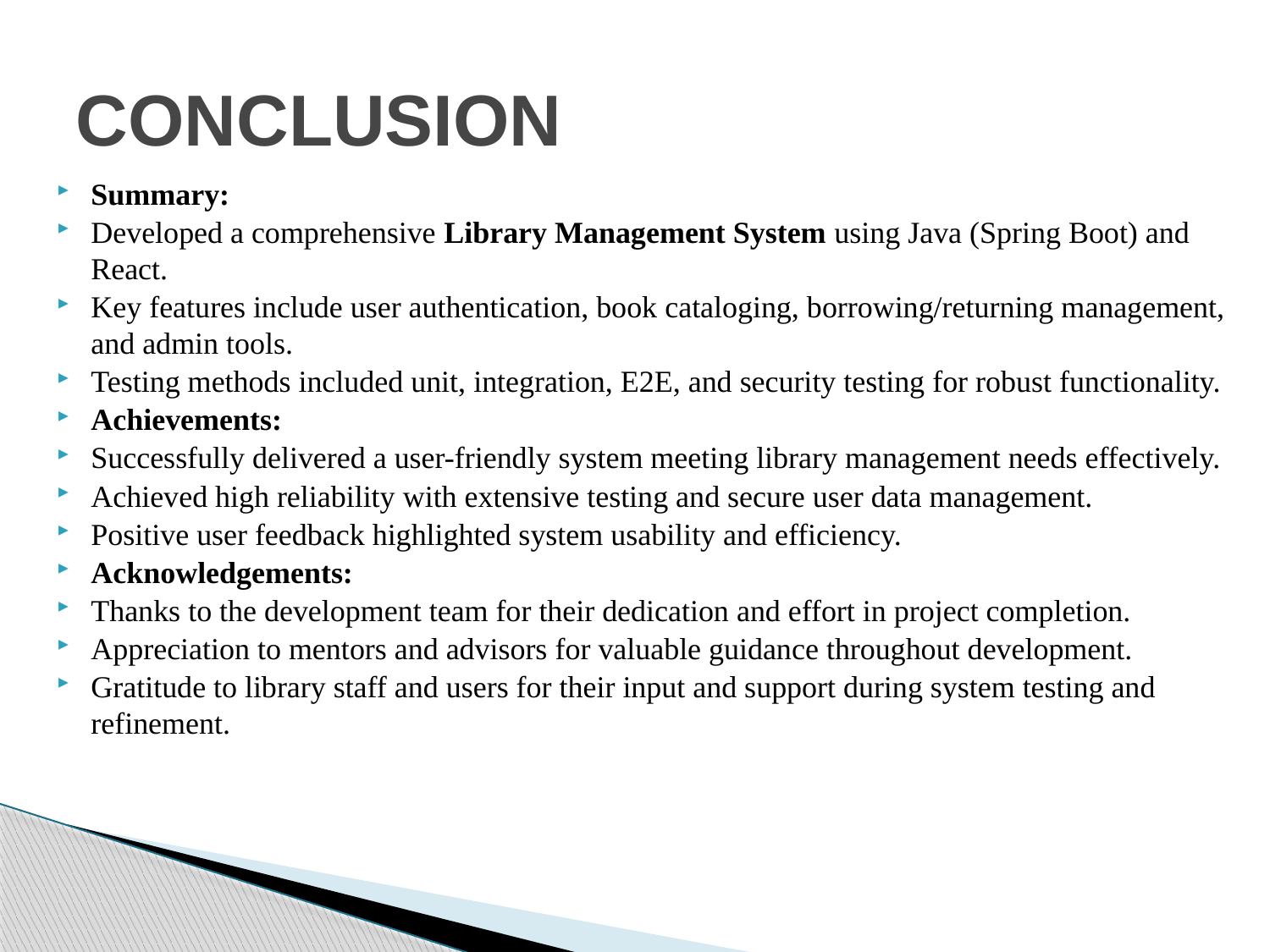

# CONCLUSION
Summary:
Developed a comprehensive Library Management System using Java (Spring Boot) and React.
Key features include user authentication, book cataloging, borrowing/returning management, and admin tools.
Testing methods included unit, integration, E2E, and security testing for robust functionality.
Achievements:
Successfully delivered a user-friendly system meeting library management needs effectively.
Achieved high reliability with extensive testing and secure user data management.
Positive user feedback highlighted system usability and efficiency.
Acknowledgements:
Thanks to the development team for their dedication and effort in project completion.
Appreciation to mentors and advisors for valuable guidance throughout development.
Gratitude to library staff and users for their input and support during system testing and refinement.